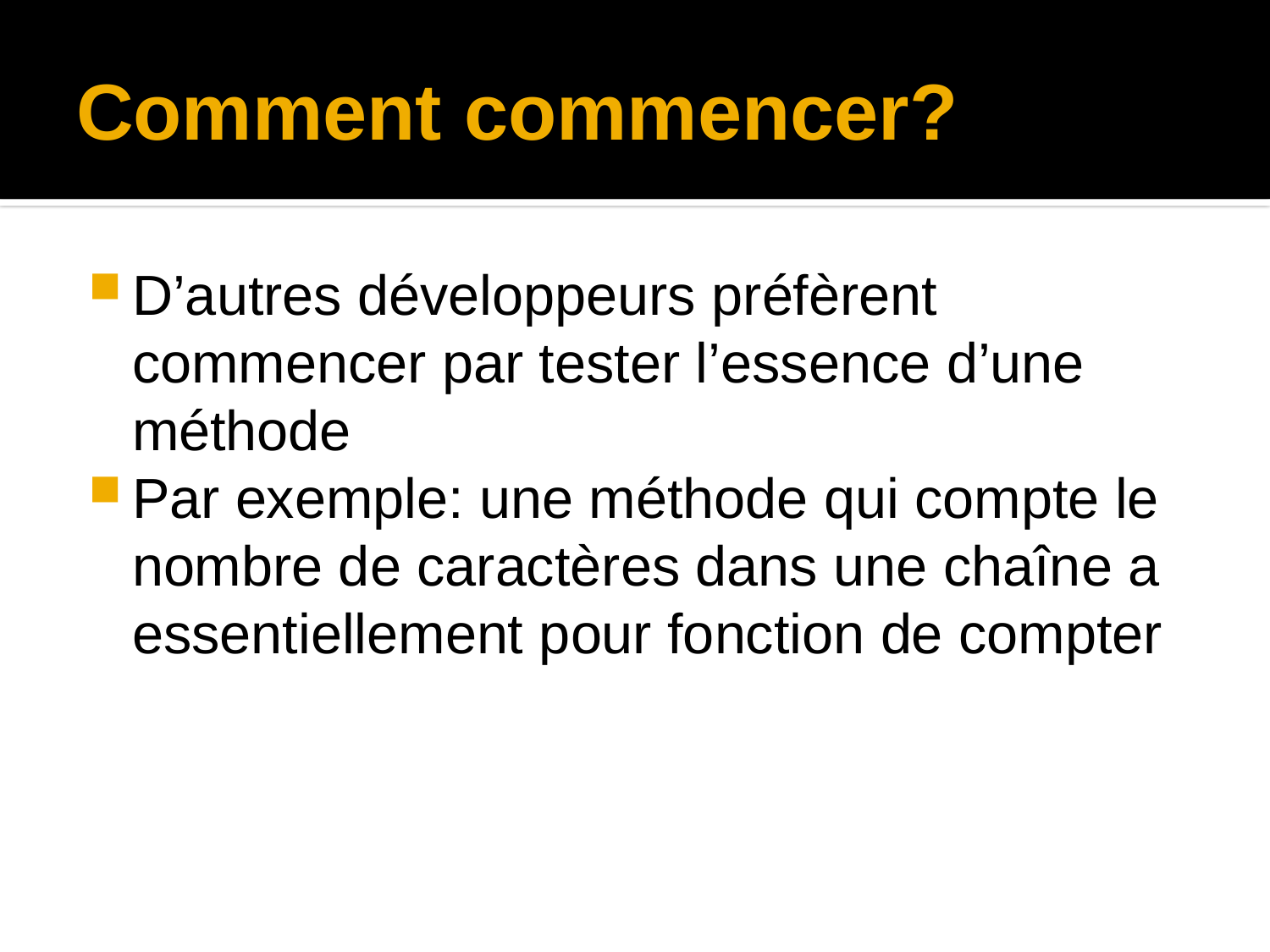

# Comment commencer?
D’autres développeurs préfèrent commencer par tester l’essence d’une méthode
Par exemple: une méthode qui compte le nombre de caractères dans une chaîne a essentiellement pour fonction de compter